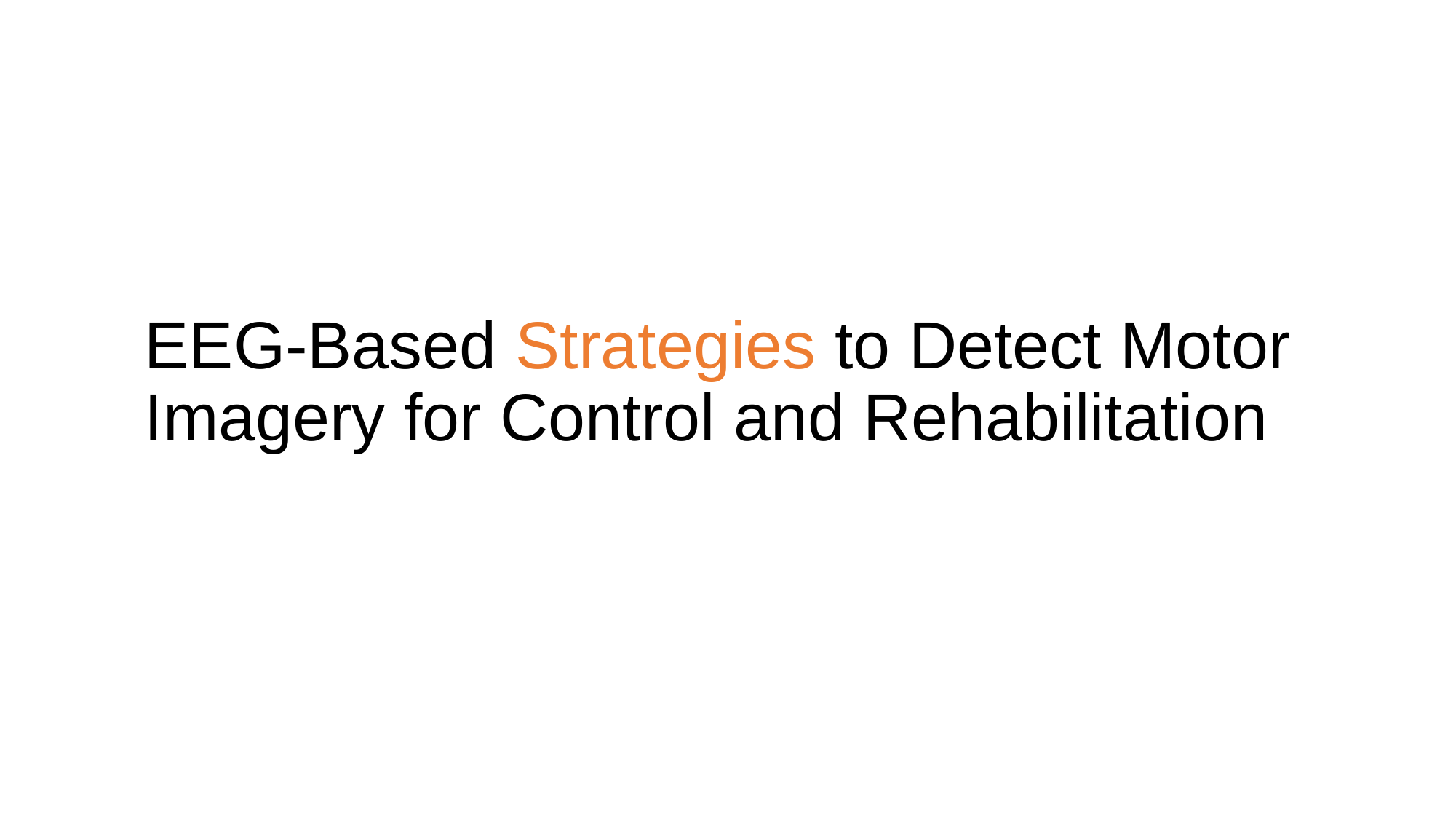

# EEG-Based Strategies to Detect Motor Imagery for Control and Rehabilitation